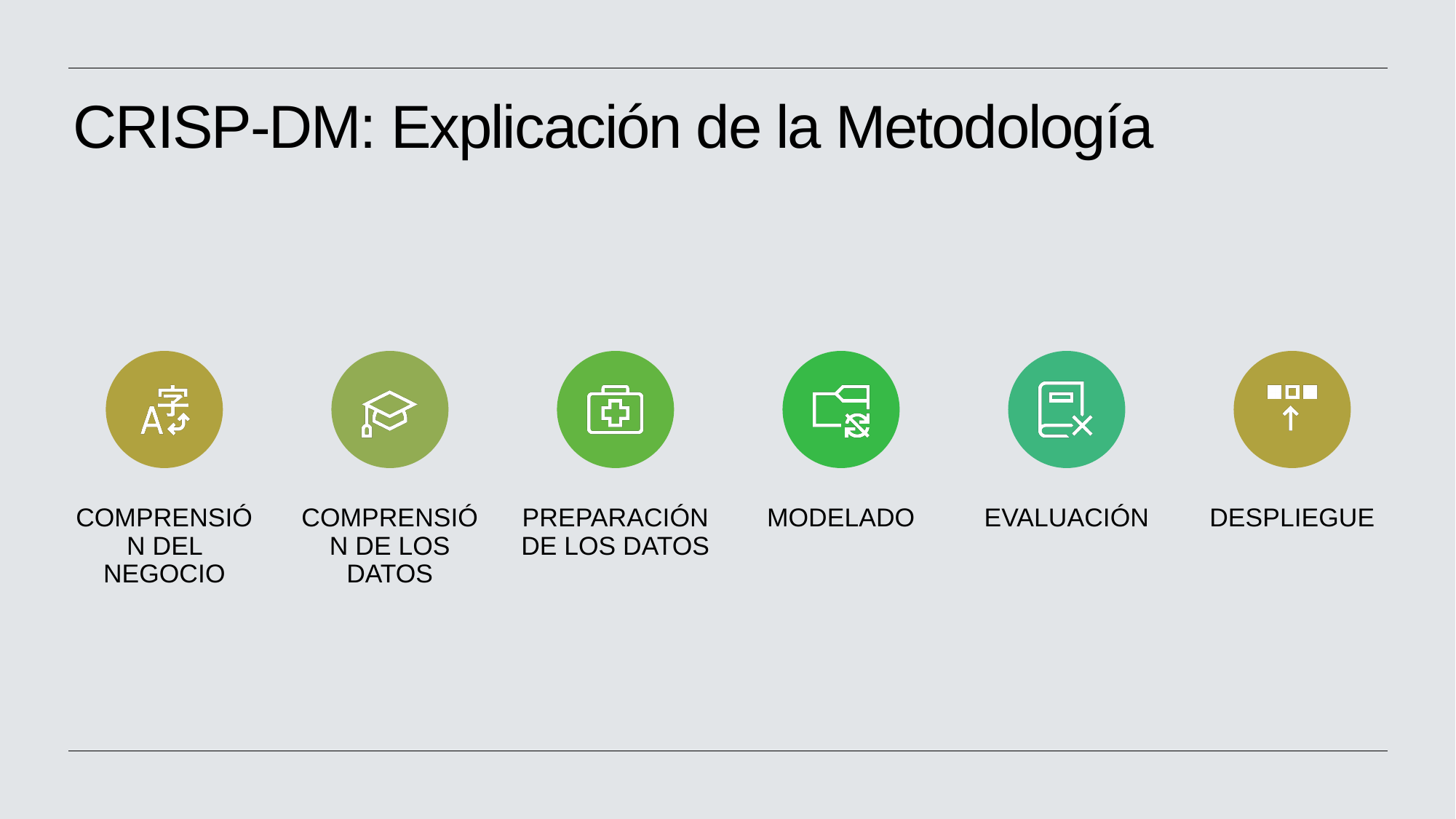

# CRISP-DM: Explicación de la Metodología
Comprensión del negocio
Comprensión de los datos
Preparación de los datos
Modelado
Evaluación
Despliegue